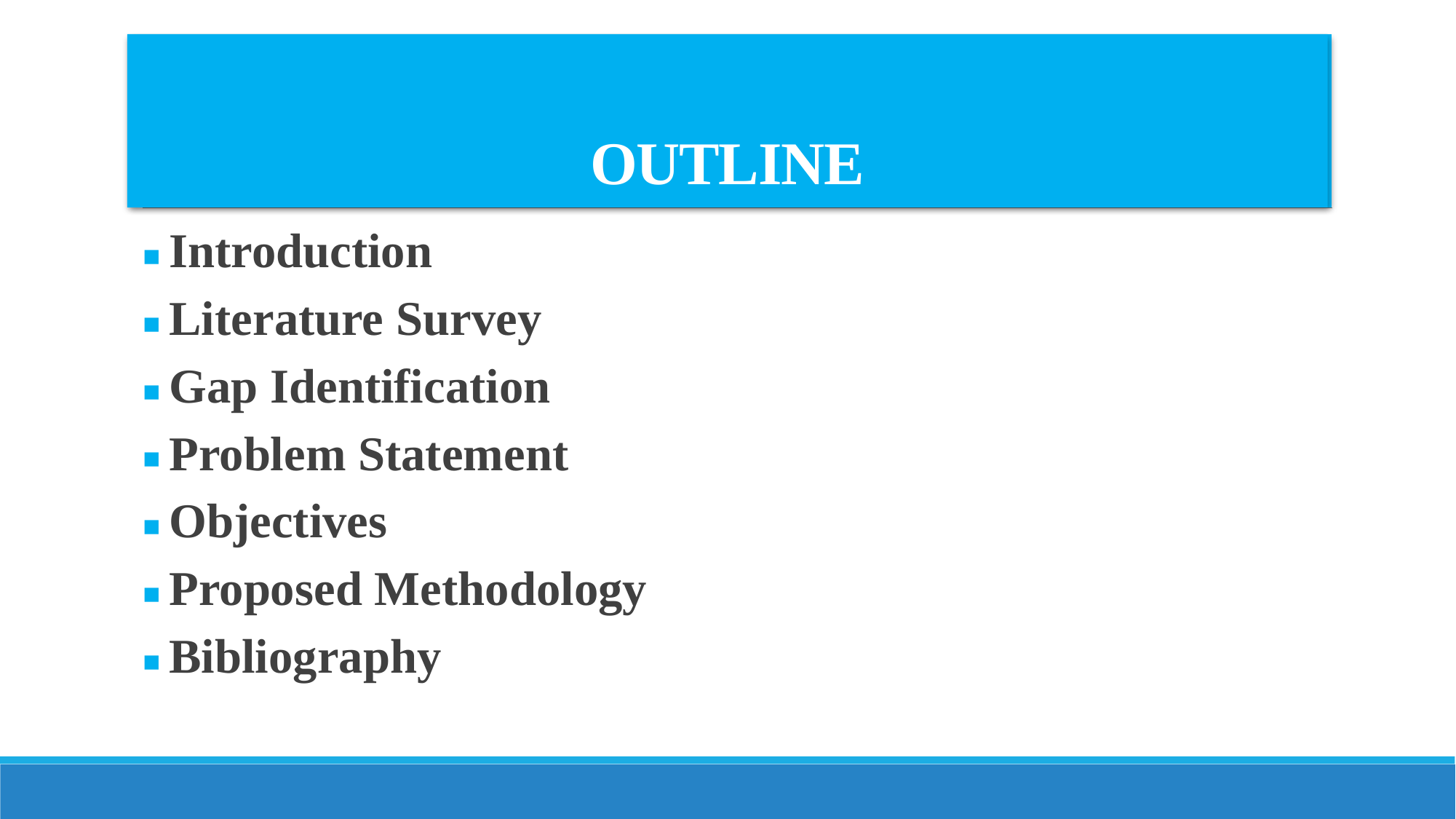

OUTLINE
# OUTLINE
Introduction
Literature Survey
Gap Identification
Problem Statement
Objectives
Proposed Methodology
Bibliography